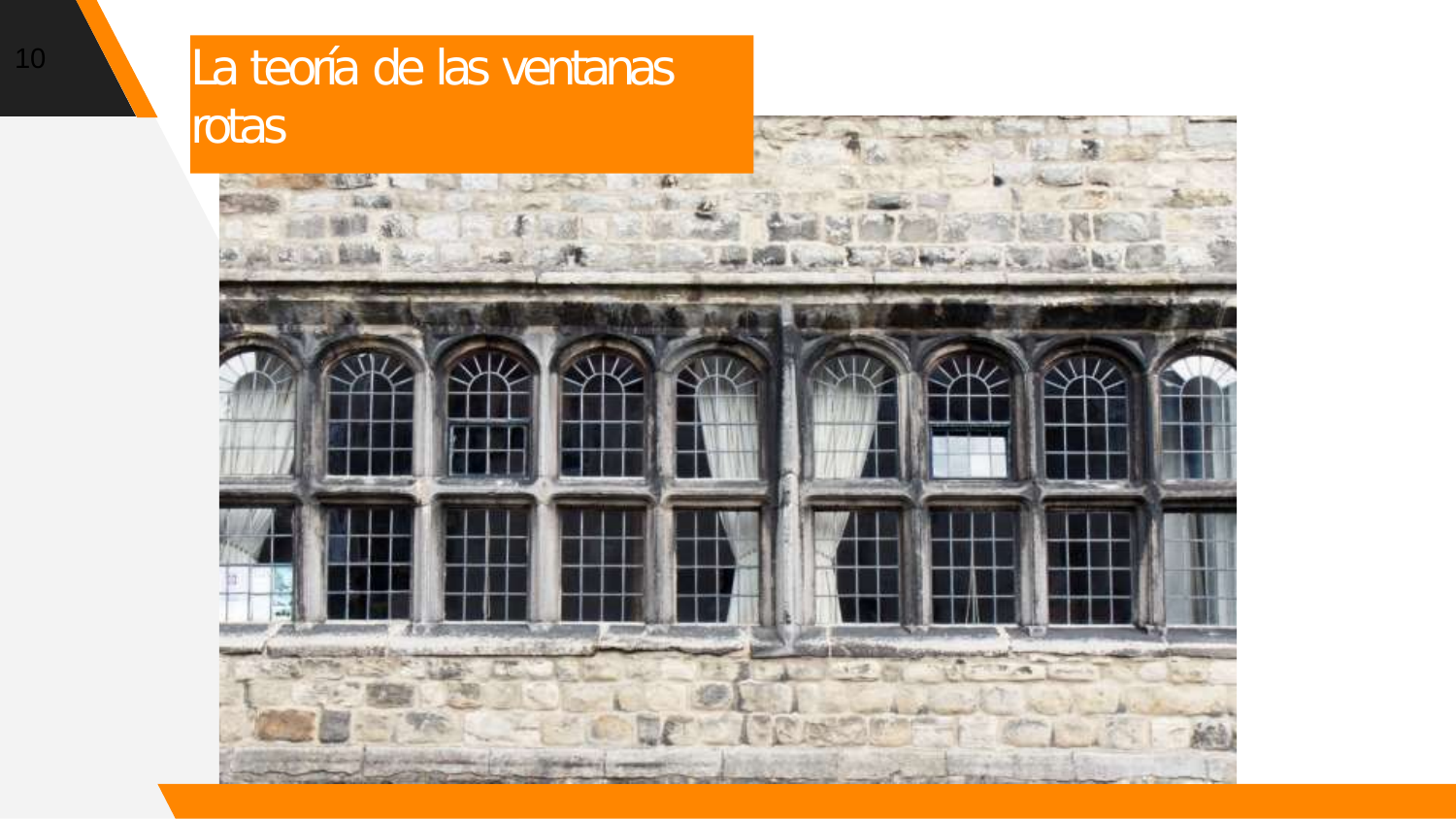

# La teoría de las ventanas rotas
10